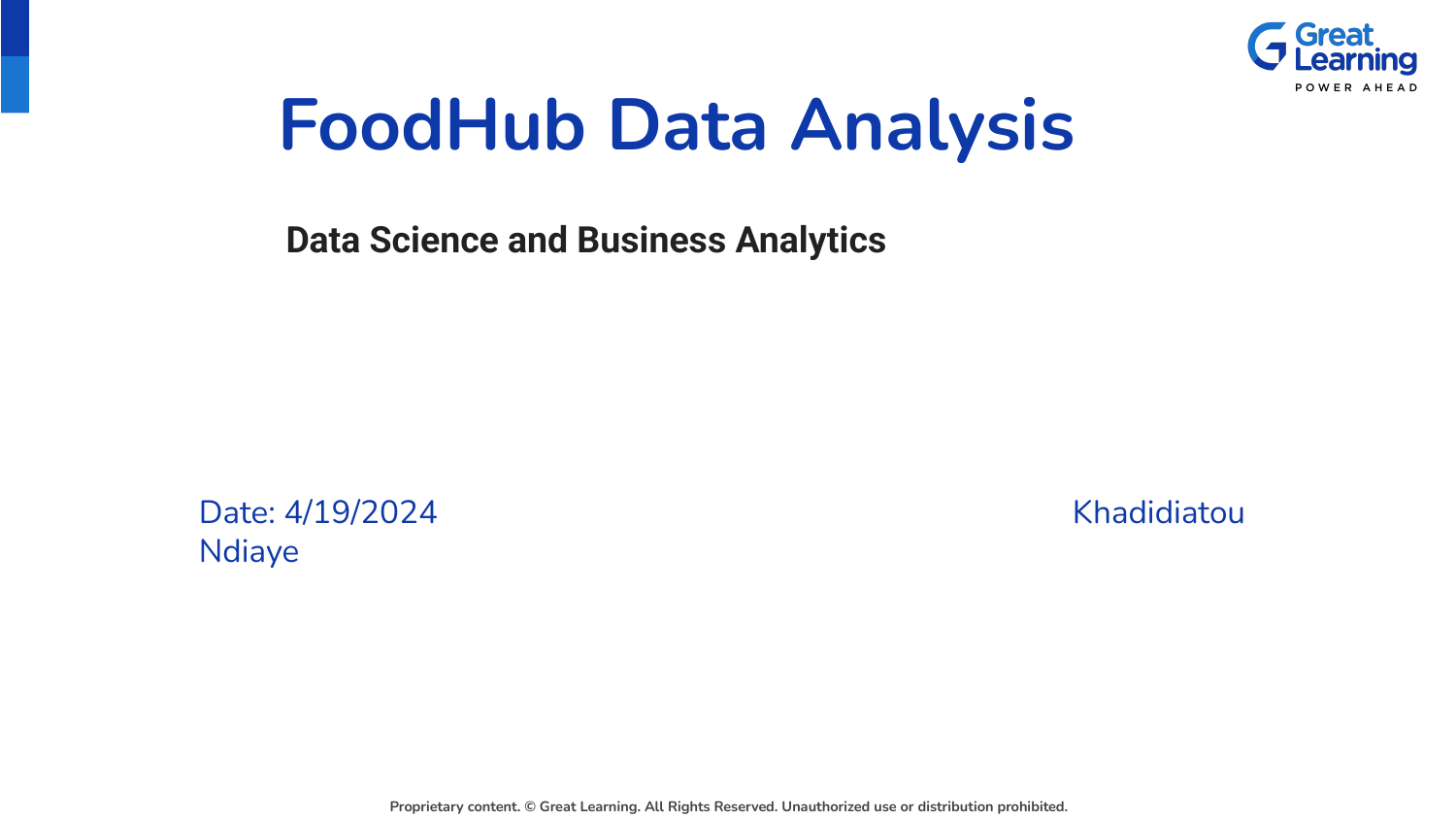

# FoodHub Data Analysis

Data Science and Business Analytics

Date: 4/19/2024					Khadidiatou Ndiaye